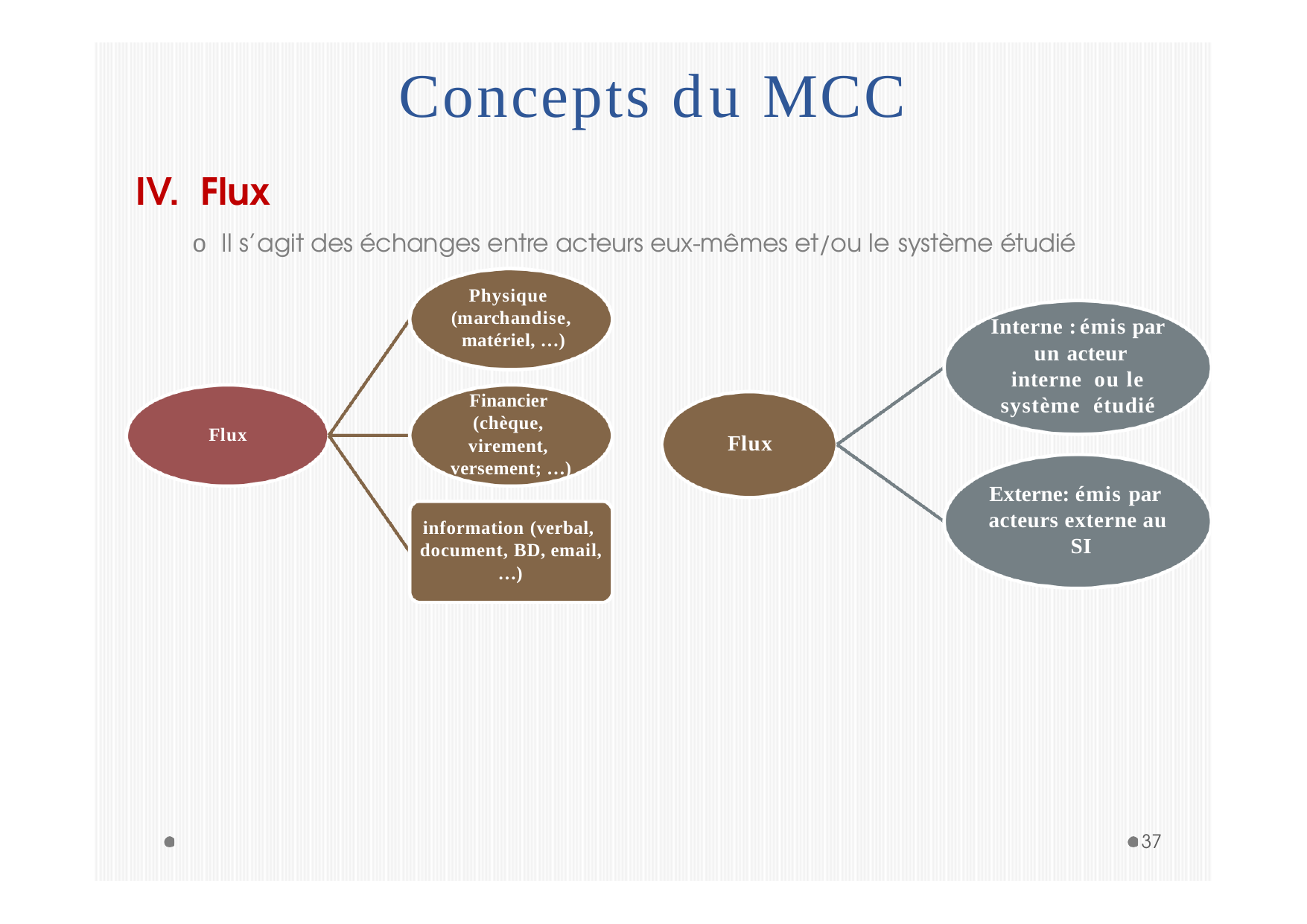

# Concepts du MCC
IV.	Flux
o Il s’agit des échanges entre acteurs eux-mêmes et/ou le système étudié

Physique  (marchandise,  matériel, …)

Interne : émis par  un acteur interne  ou le système  étudié
Financier  (chèque,  virement,  versement; …)
Flux
Flux
Externe: émis par  acteurs externe au  SI
information (verbal,  document, BD, email,
…)
37